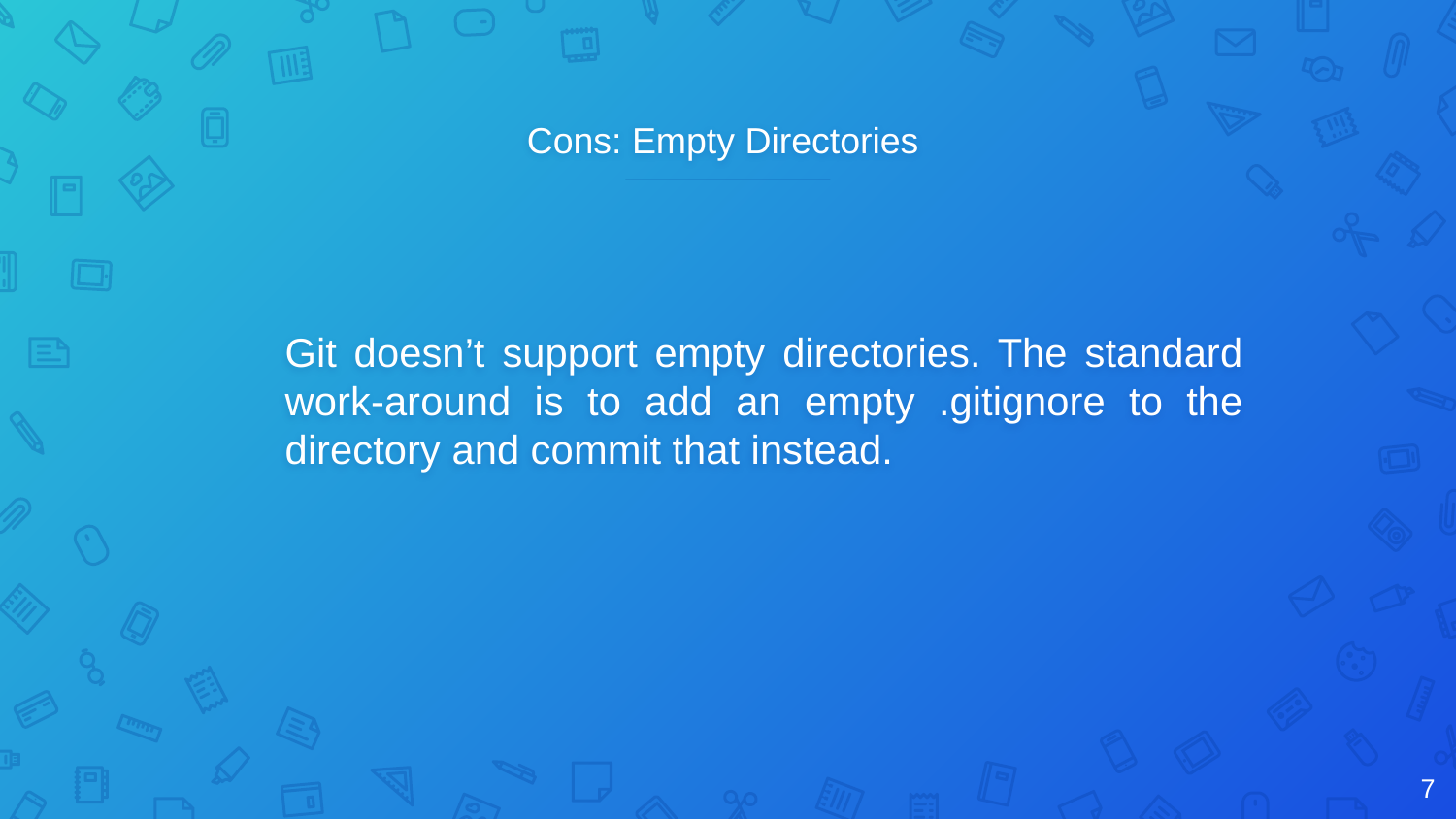

# Cons: Empty Directories
Git doesn’t support empty directories. The standard work-around is to add an empty .gitignore to the directory and commit that instead.
7